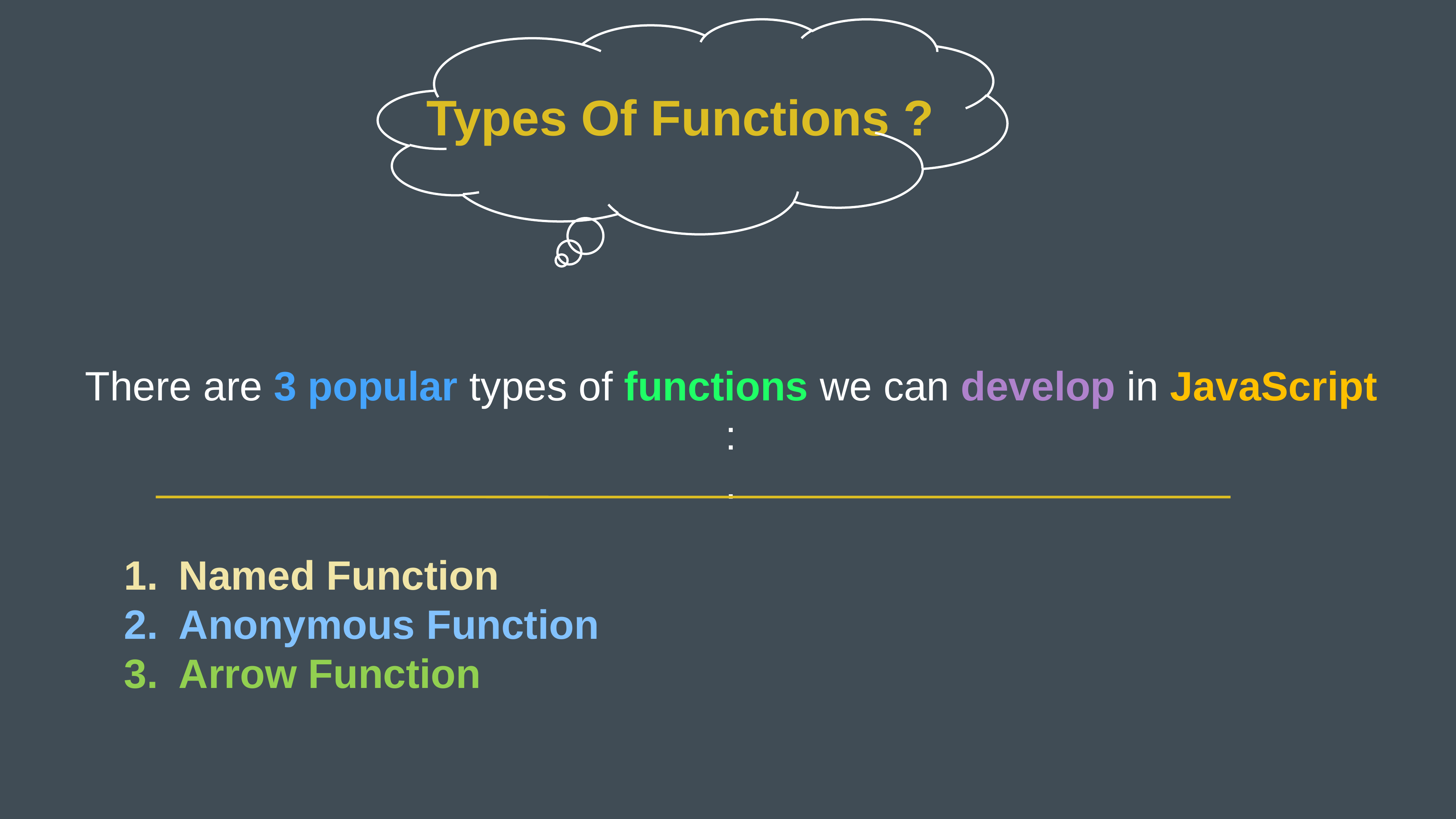

Types Of Functions ?
There are 3 popular types of functions we can develop in JavaScript :
.

Named Function
Anonymous Function
Arrow Function